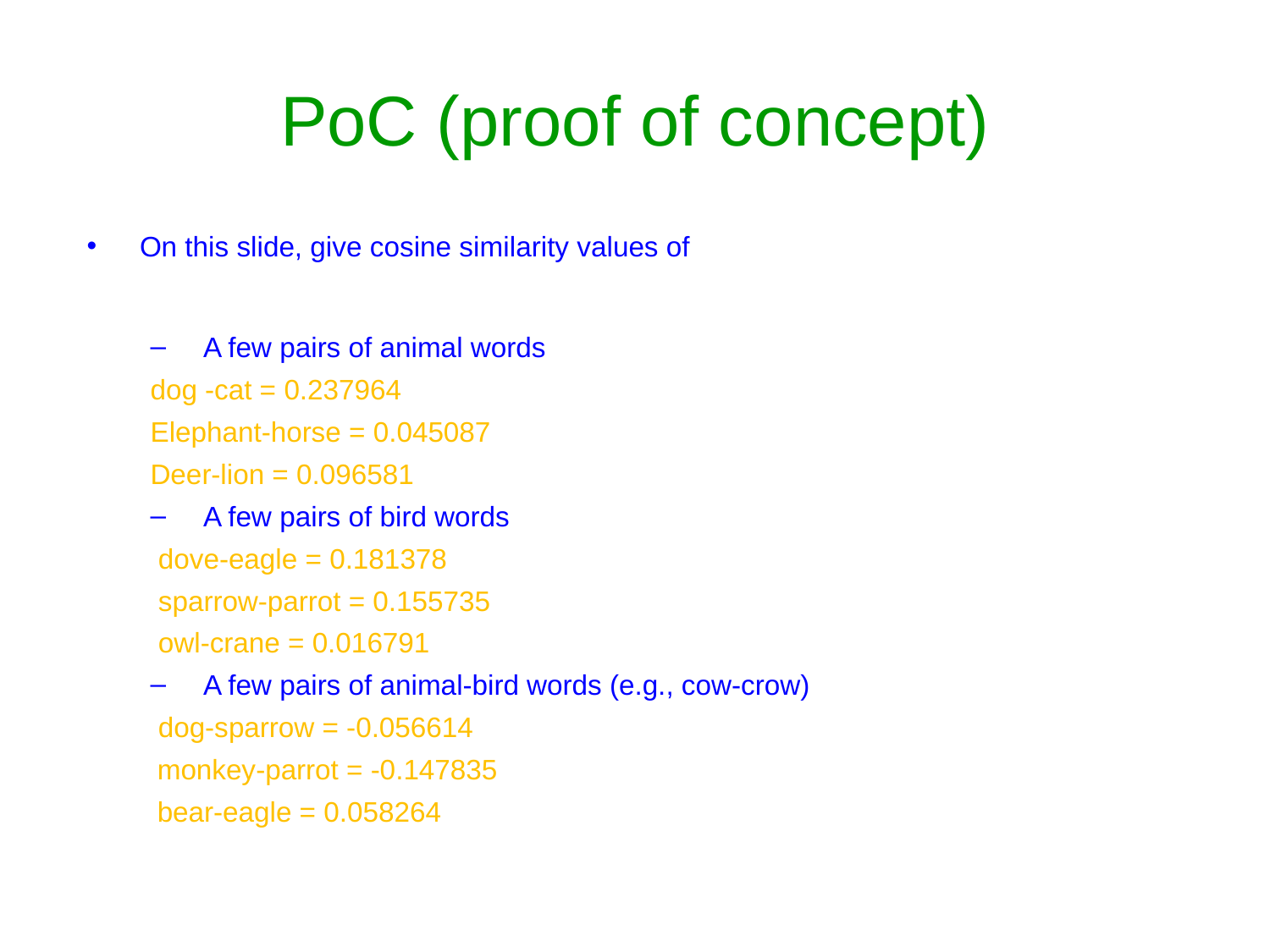

# PoC (proof of concept)
On this slide, give cosine similarity values of

A few pairs of animal words
dog -cat = 0.237964
Elephant-horse = 0.045087
Deer-lion = 0.096581
A few pairs of bird words
 dove-eagle = 0.181378
 sparrow-parrot = 0.155735
 owl-crane = 0.016791
A few pairs of animal-bird words (e.g., cow-crow)
 dog-sparrow = -0.056614
         monkey-parrot = -0.147835
         bear-eagle = 0.058264